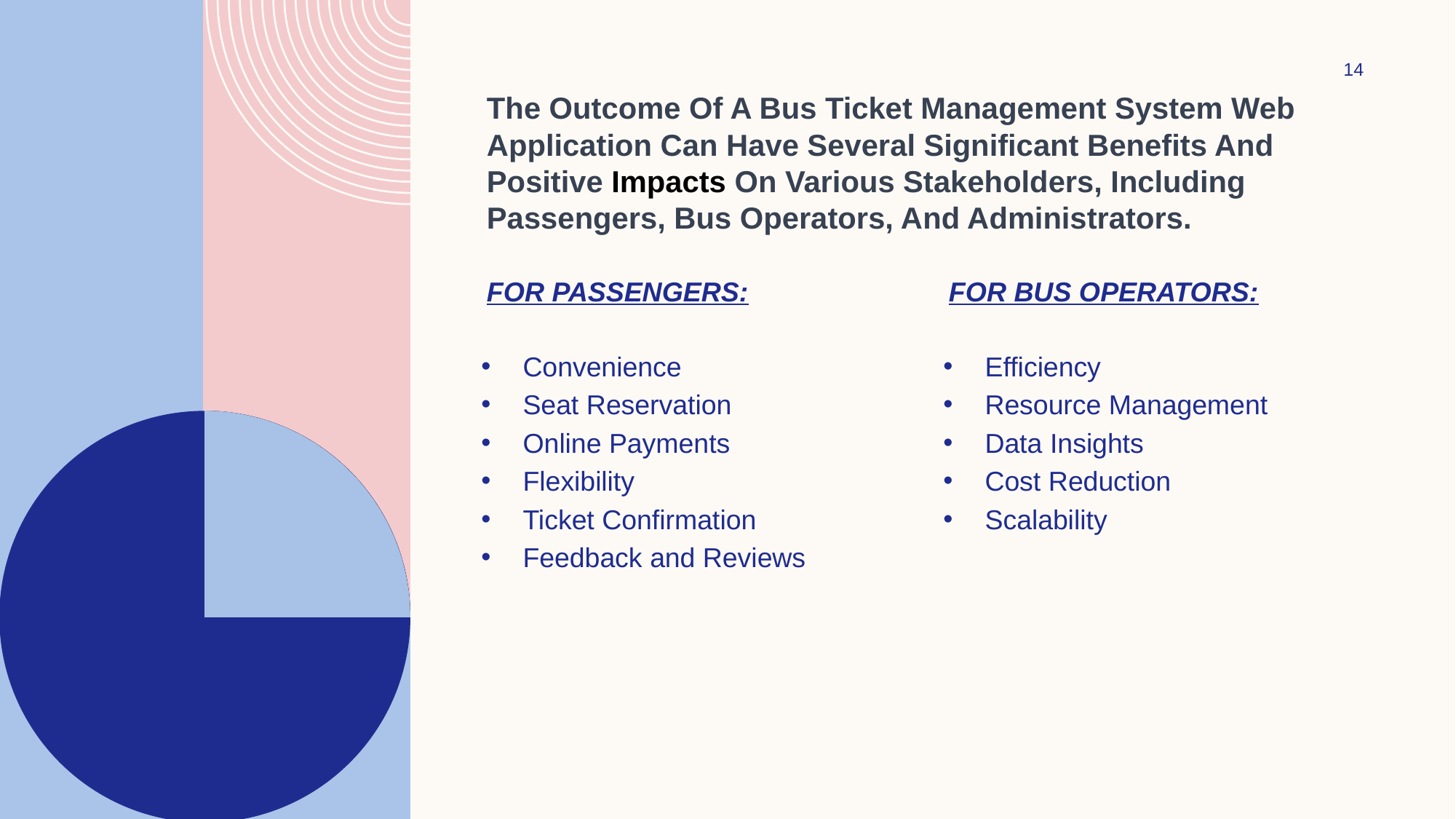

14
# The Outcome Of A Bus Ticket Management System Web Application Can Have Several Significant Benefits And Positive Impacts On Various Stakeholders, Including Passengers, Bus Operators, And Administrators.
For Passengers:
For Bus Operators:
Convenience
Seat Reservation
Online Payments
Flexibility
Ticket Confirmation
Feedback and Reviews

Efficiency
Resource Management
Data Insights
Cost Reduction
Scalability